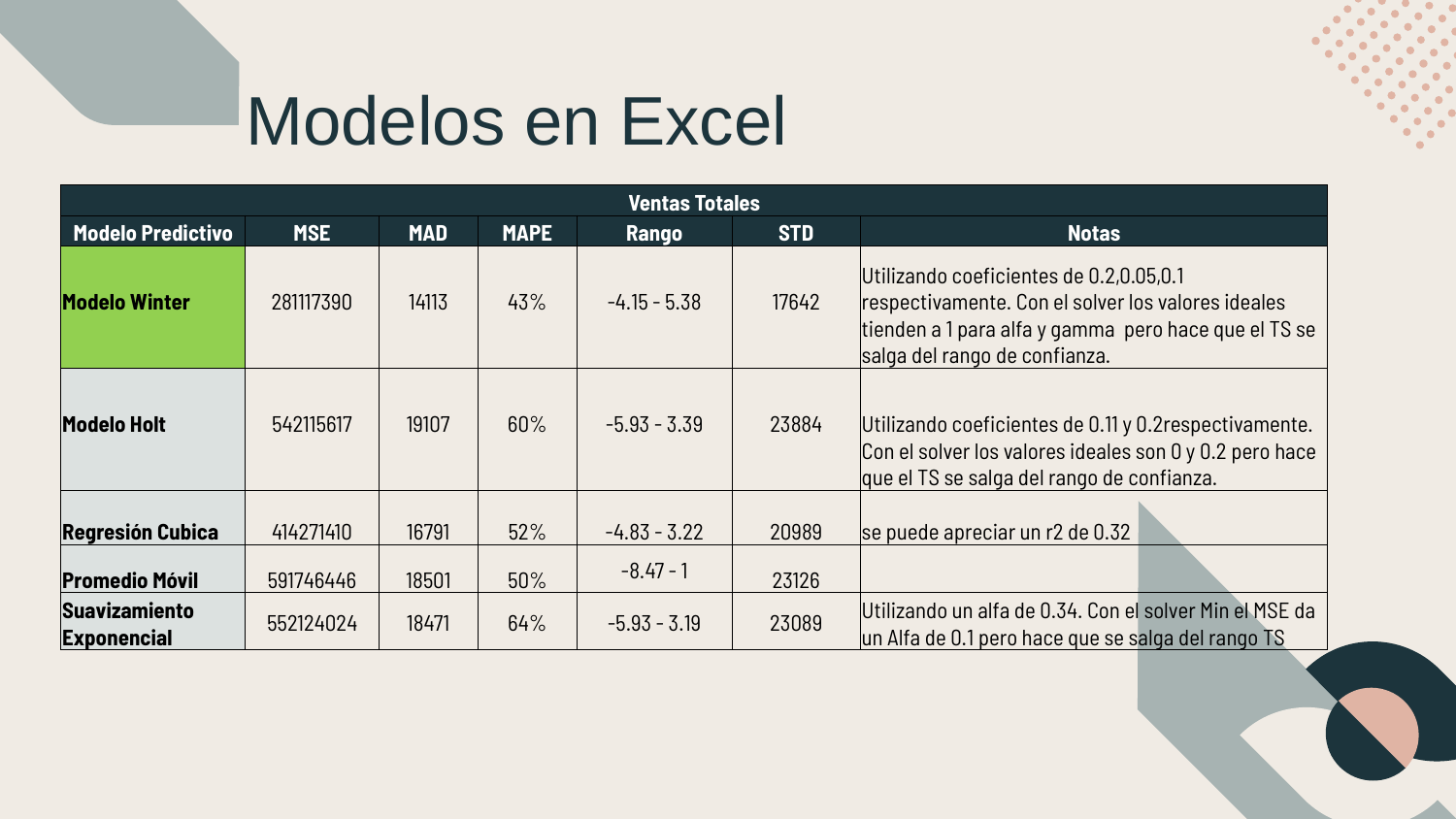

# Modelos en Excel
| Ventas Totales |  |  |  |  |  |  |
| --- | --- | --- | --- | --- | --- | --- |
| Modelo Predictivo | MSE | MAD | MAPE | Rango | STD | Notas |
| Modelo Winter | 281117390 | 14113 | 43% | -4.15 - 5.38 | 17642 | Utilizando coeficientes de 0.2,0.05,0.1 respectivamente. Con el solver los valores ideales tienden a 1 para alfa y gamma pero hace que el TS se salga del rango de confianza. |
| Modelo Holt | 542115617 | 19107 | 60% | -5.93 - 3.39 | 23884 | Utilizando coeficientes de 0.11 y 0.2respectivamente. Con el solver los valores ideales son 0 y 0.2 pero hace que el TS se salga del rango de confianza. |
| Regresión Cubica | 414271410 | 16791 | 52% | -4.83 - 3.22 | 20989 | se puede apreciar un r2 de 0.32 |
| Promedio Móvil | 591746446 | 18501 | 50% | -8.47 - 1 | 23126 |  |
| Suavizamiento Exponencial | 552124024 | 18471 | 64% | -5.93 - 3.19 | 23089 | Utilizando un alfa de 0.34. Con el solver Min el MSE da un Alfa de 0.1 pero hace que se salga del rango TS |